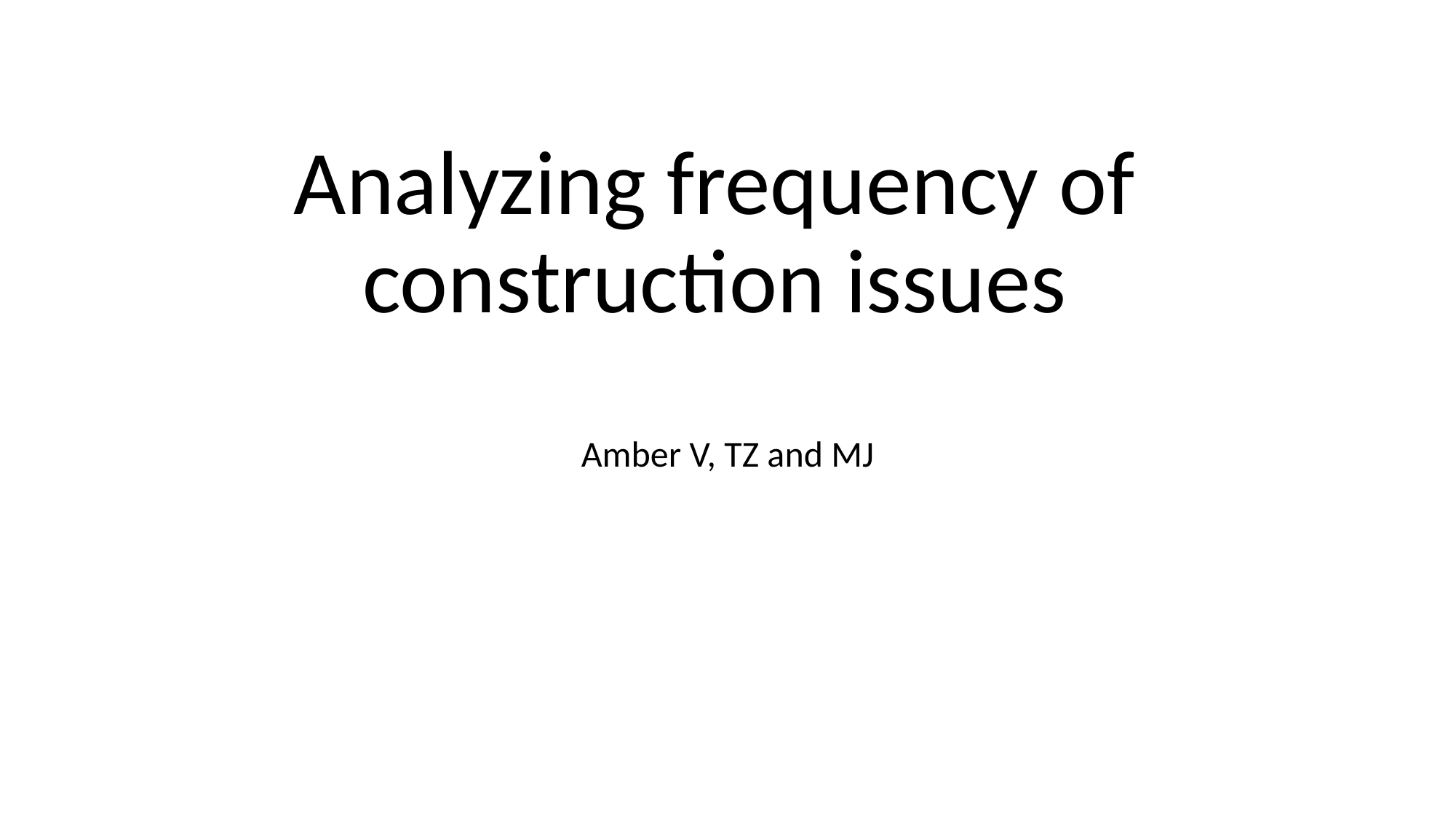

# Analyzing frequency of construction issues
Amber V, TZ and MJ